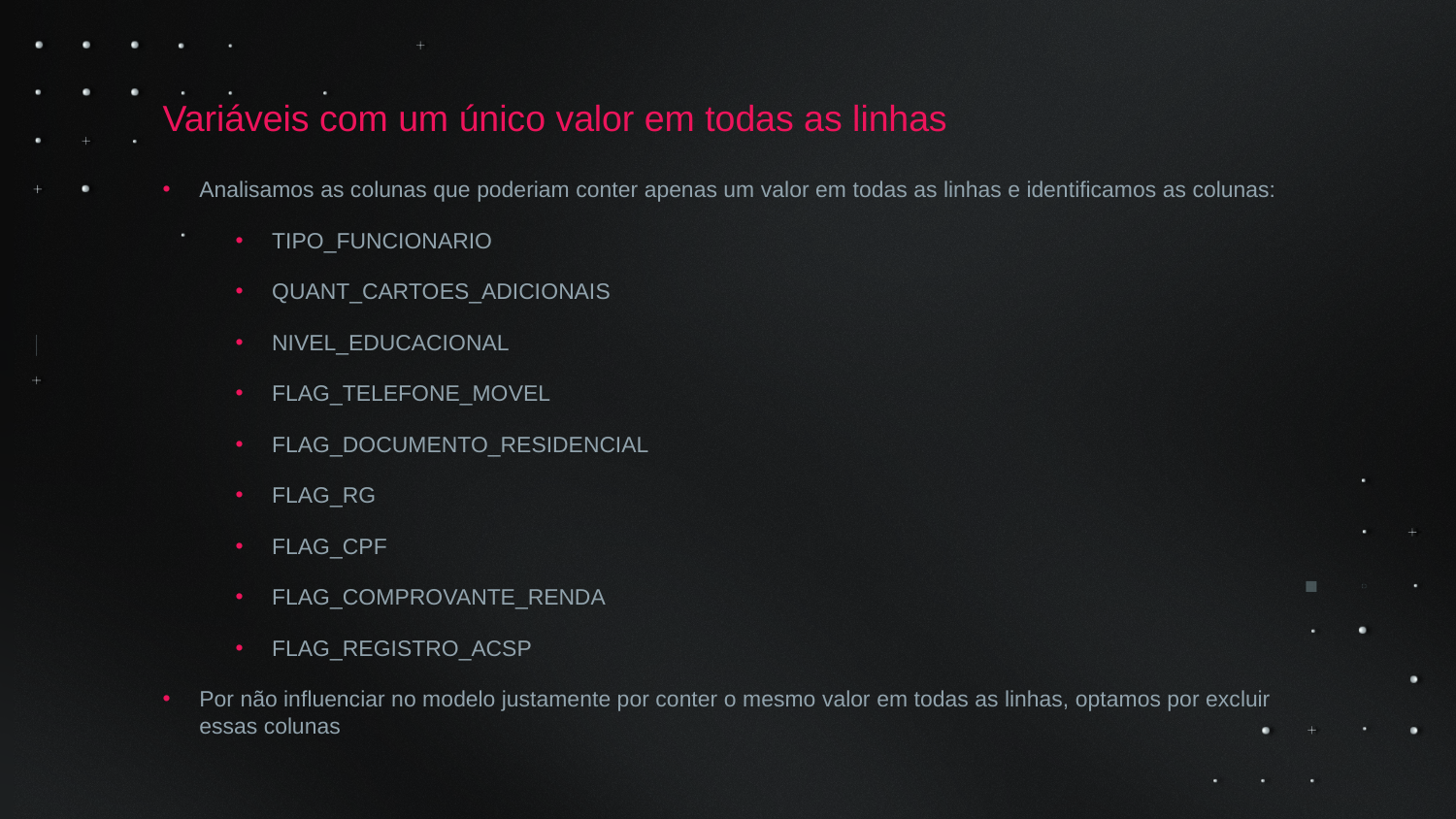

Variáveis com um único valor em todas as linhas
Analisamos as colunas que poderiam conter apenas um valor em todas as linhas e identificamos as colunas:
TIPO_FUNCIONARIO
QUANT_CARTOES_ADICIONAIS
NIVEL_EDUCACIONAL
FLAG_TELEFONE_MOVEL
FLAG_DOCUMENTO_RESIDENCIAL
FLAG_RG
FLAG_CPF
FLAG_COMPROVANTE_RENDA
FLAG_REGISTRO_ACSP
Por não influenciar no modelo justamente por conter o mesmo valor em todas as linhas, optamos por excluir essas colunas